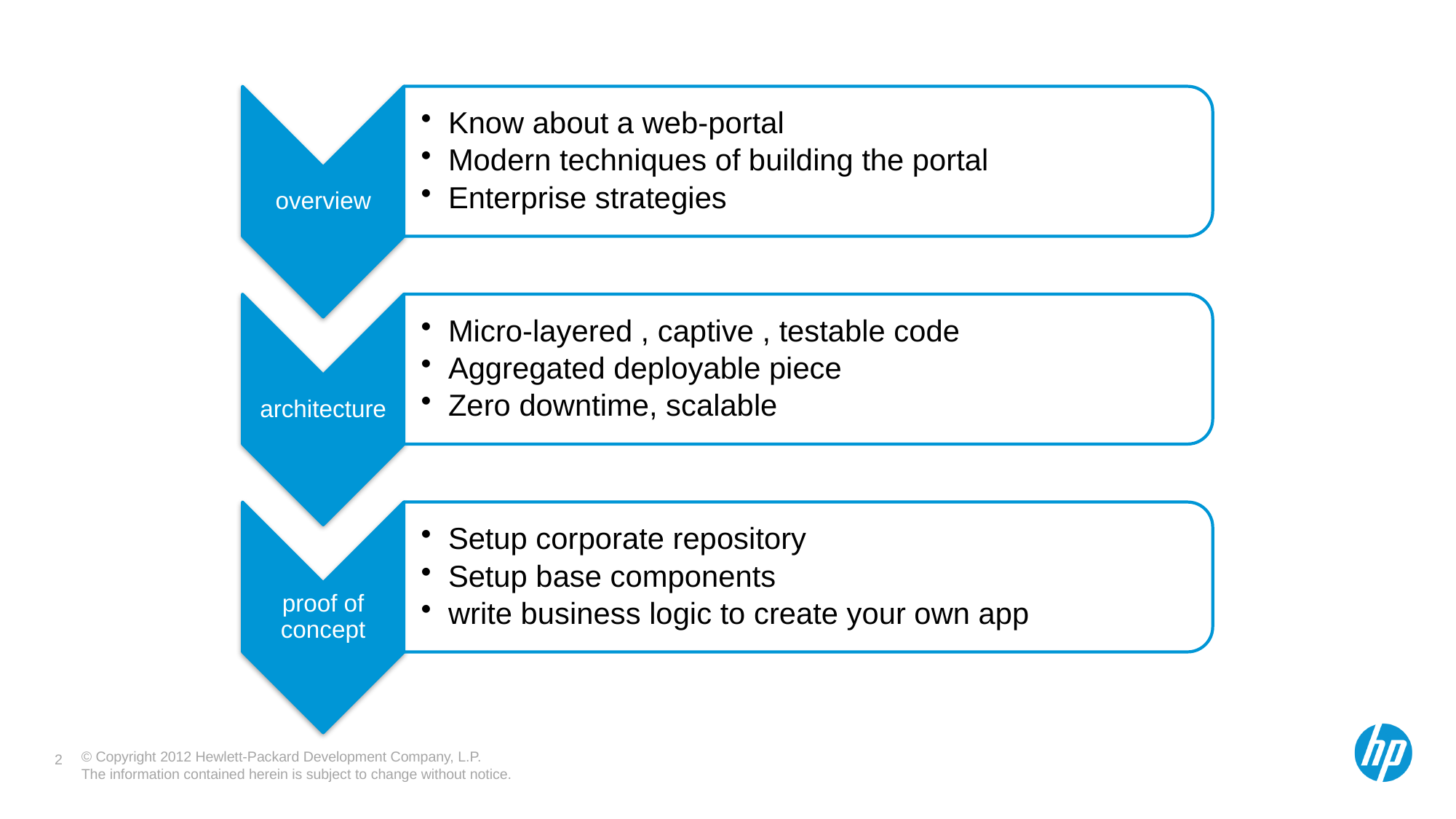

overview
Know about a web-portal
Modern techniques of building the portal
Enterprise strategies
architecture
Micro-layered , captive , testable code
Aggregated deployable piece
Zero downtime, scalable
proof of concept
Setup corporate repository
Setup base components
write business logic to create your own app